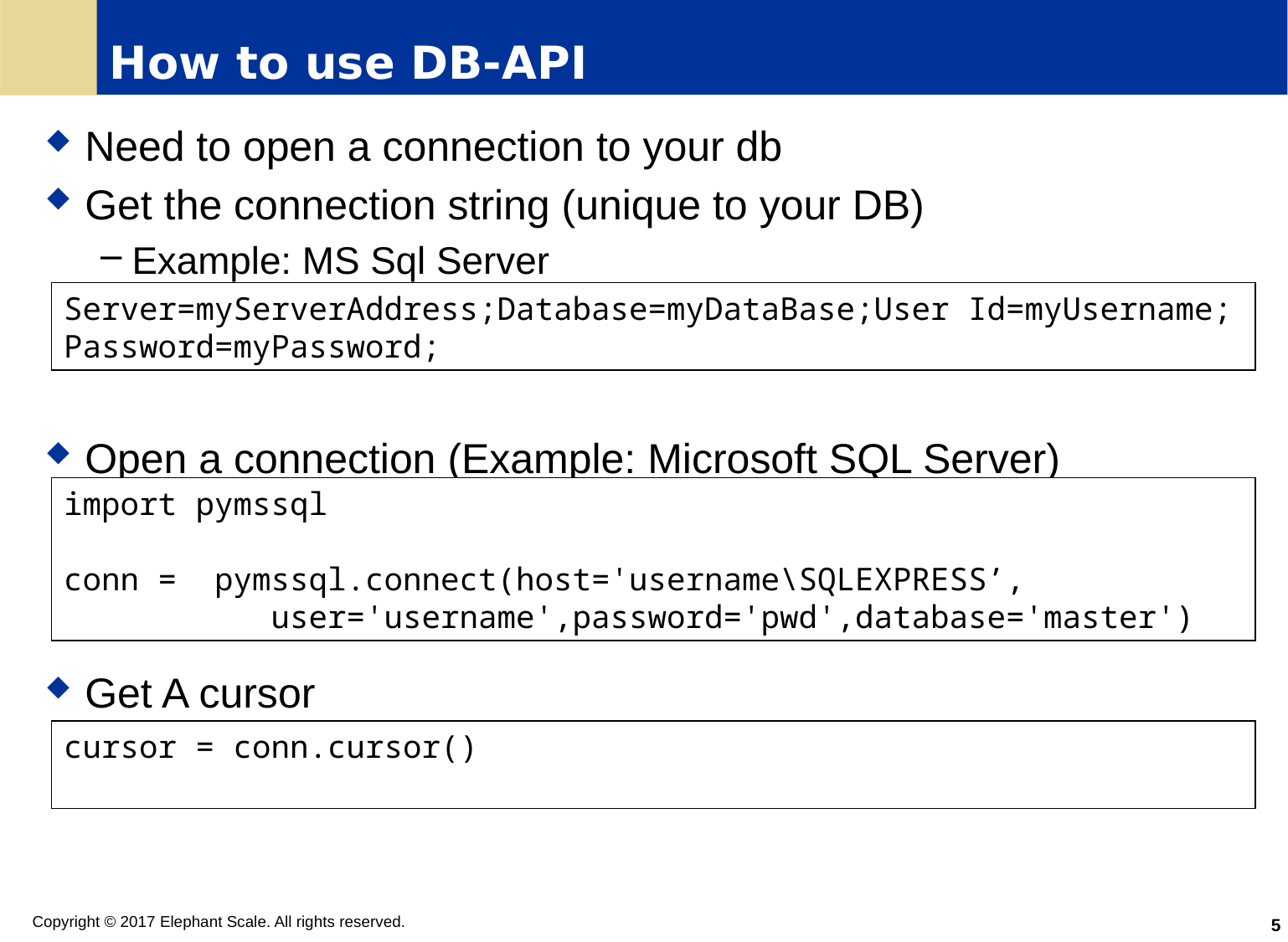

# How to use DB-API
Need to open a connection to your db
Get the connection string (unique to your DB)
Example: MS Sql Server

Open a connection (Example: Microsoft SQL Server)

Get A cursor
Server=myServerAddress;Database=myDataBase;User Id=myUsername;
Password=myPassword;
import pymssql

conn =  pymssql.connect(host='username\SQLEXPRESS’,
           user='username',password='pwd',database='master')
cursor = conn.cursor()

5
Copyright © 2017 Elephant Scale. All rights reserved.